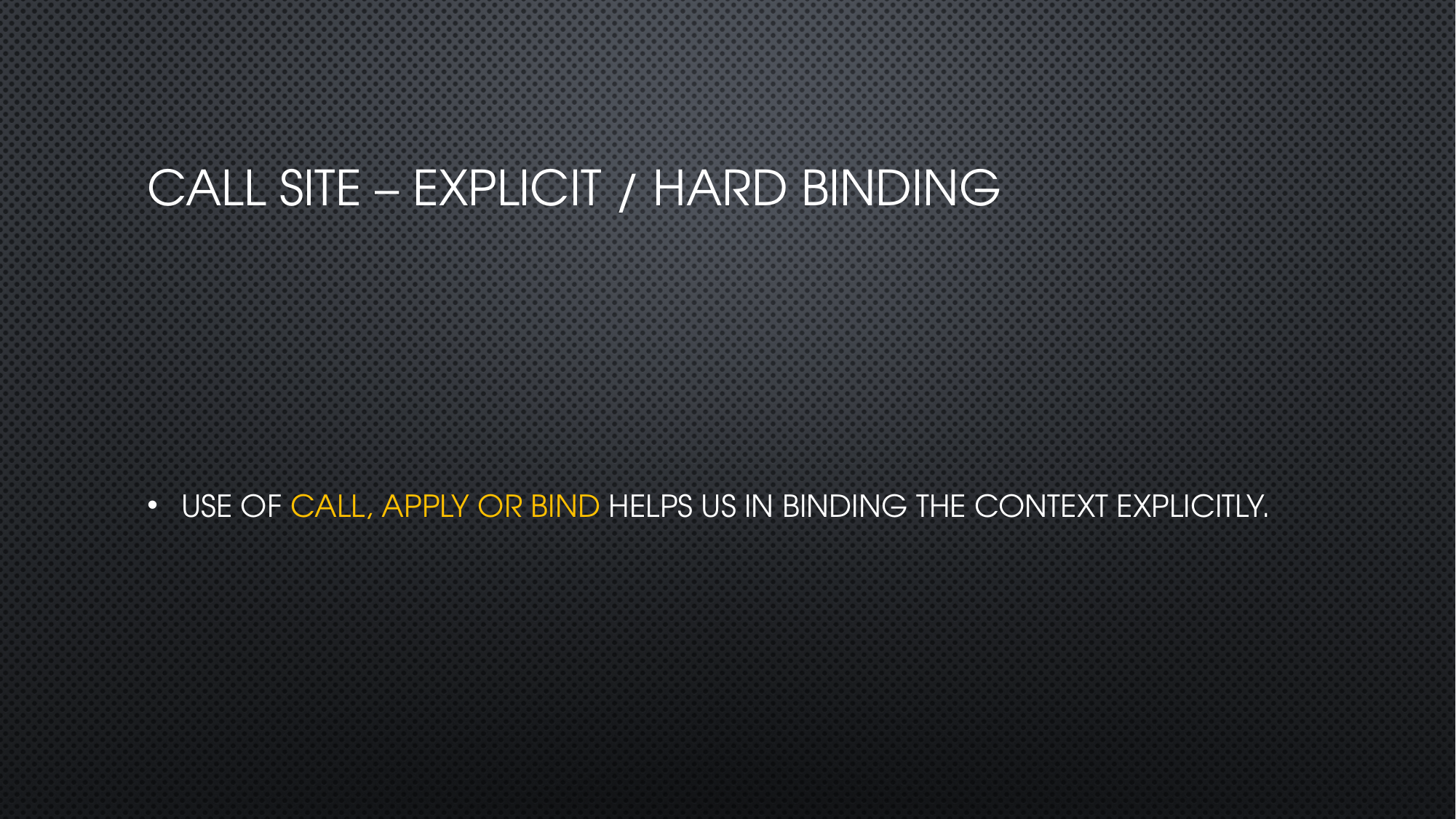

# Call site – Explicit / hard binding
Use of call, apply or bind helps us in binding the context explicitly.